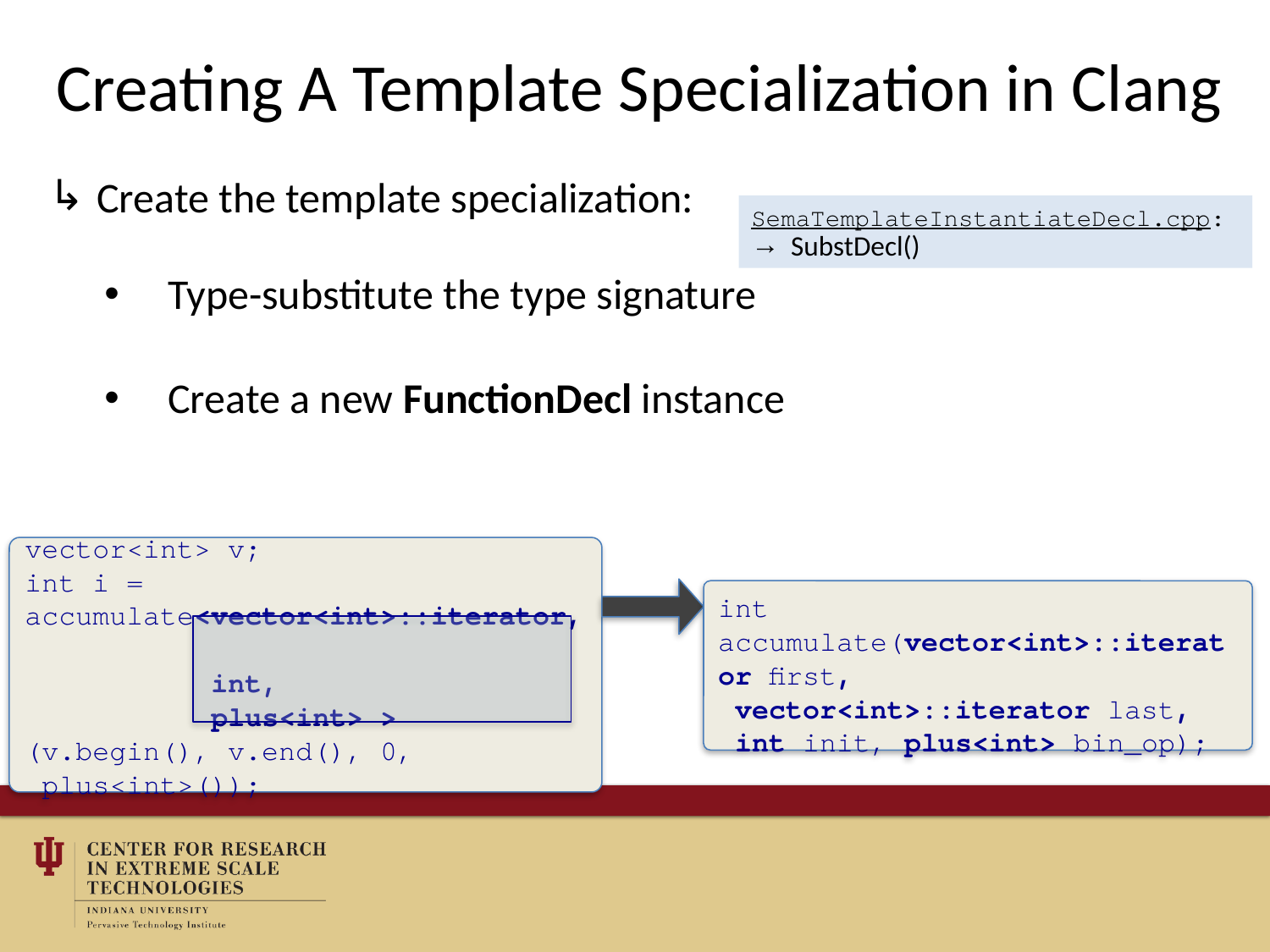

# Creating A Template Specialization in Clang
Create the template specialization:

Type-substitute the type signature

Create a new FunctionDecl instance
SemaTemplateInstantiateDecl.cpp:
SubstDecl()
vector<int> v;
int i = accumulate<vector<int>::iterator,
           int,
           plus<int> >
(v.begin(), v.end(), 0,
 plus<int>());

int accumulate(vector<int>::iterator first,
 vector<int>::iterator last,
 int init, plus<int> bin_op);